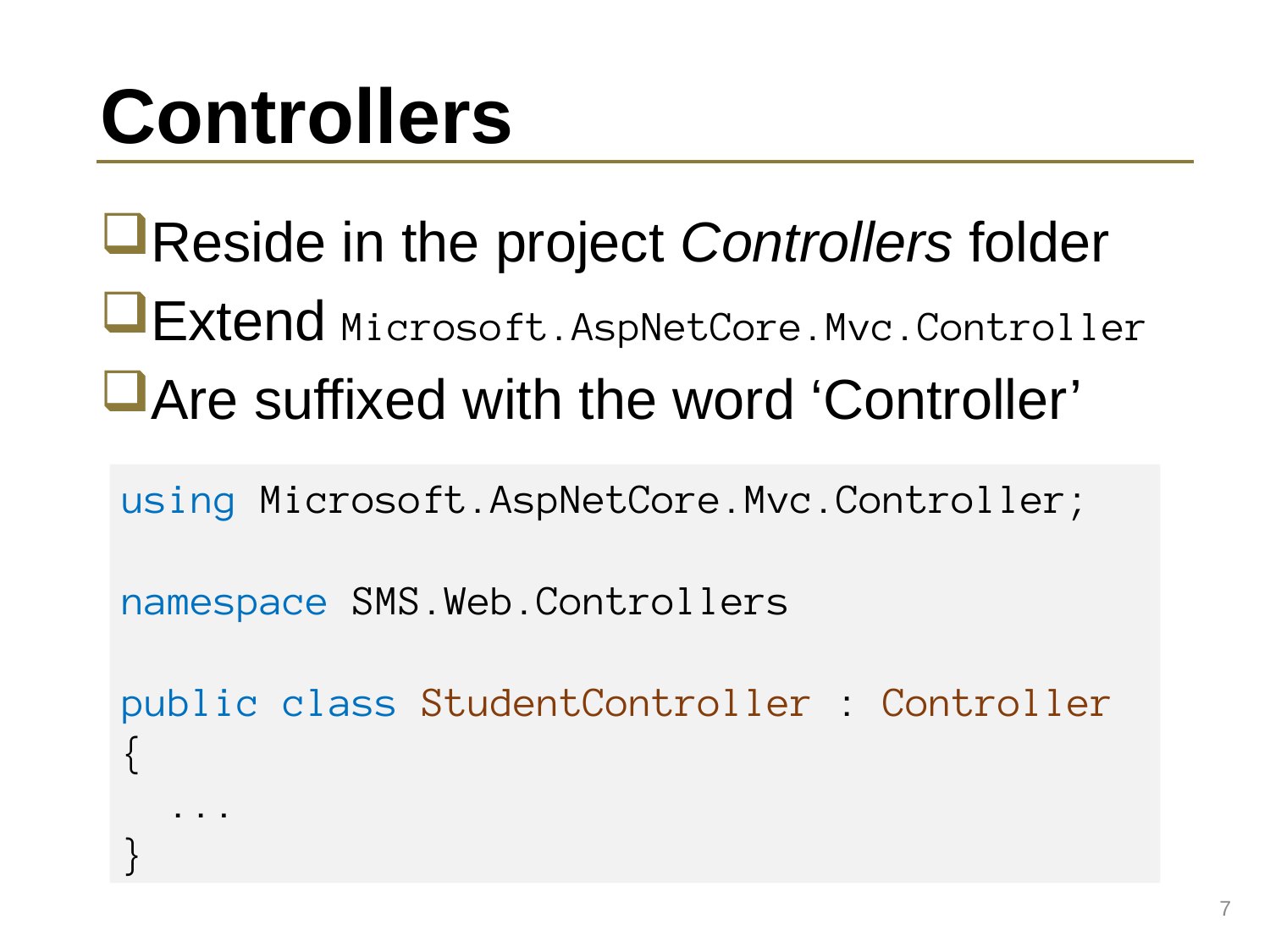

# Controllers
Reside in the project Controllers folder
Extend Microsoft.AspNetCore.Mvc.Controller
Are suffixed with the word ‘Controller’
using Microsoft.AspNetCore.Mvc.Controller;

namespace SMS.Web.Controllers

public class StudentController : Controller
{
  ...
}
7